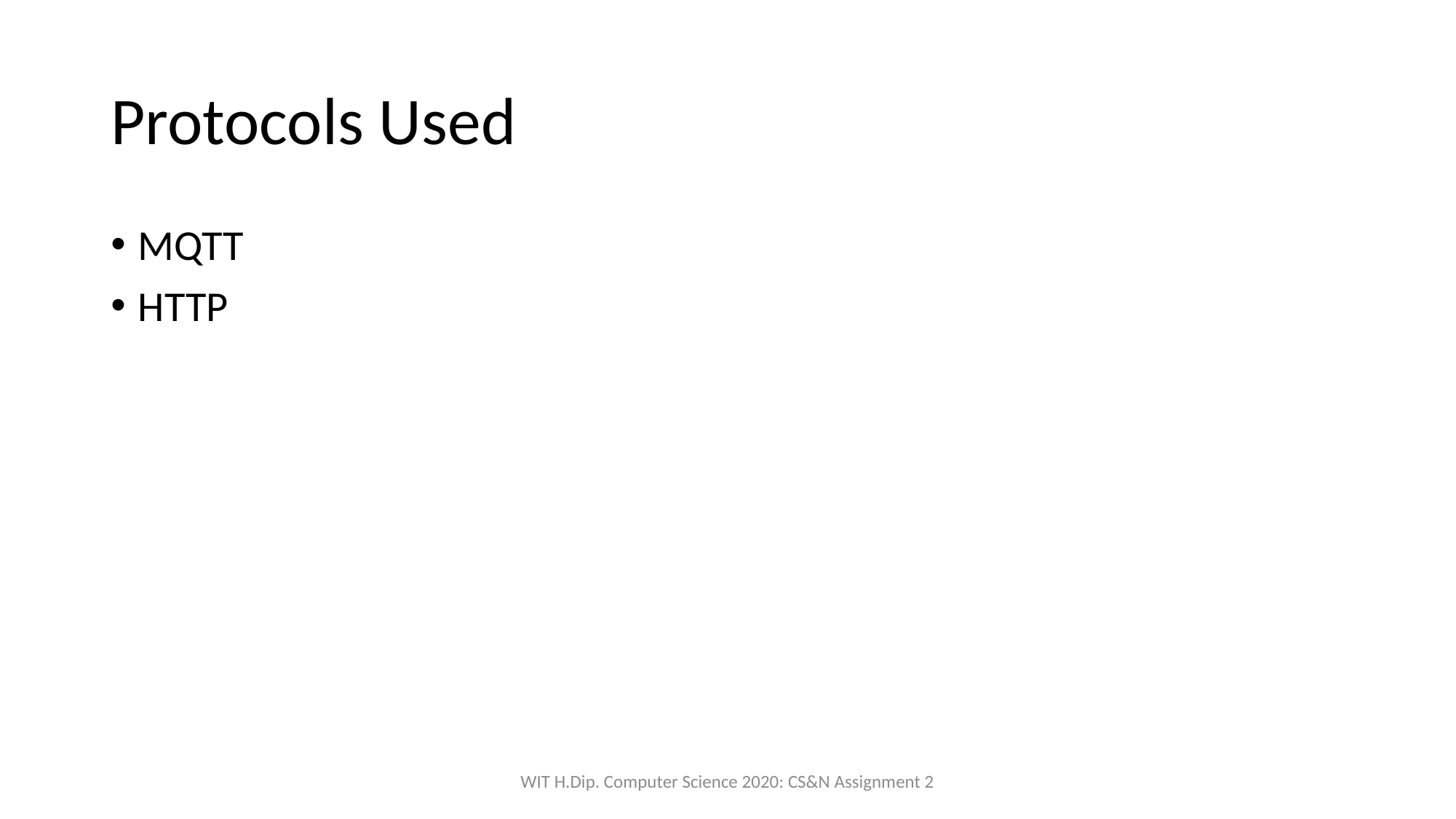

# Protocols Used
MQTT
HTTP
WIT H.Dip. Computer Science 2020: CS&N Assignment 2